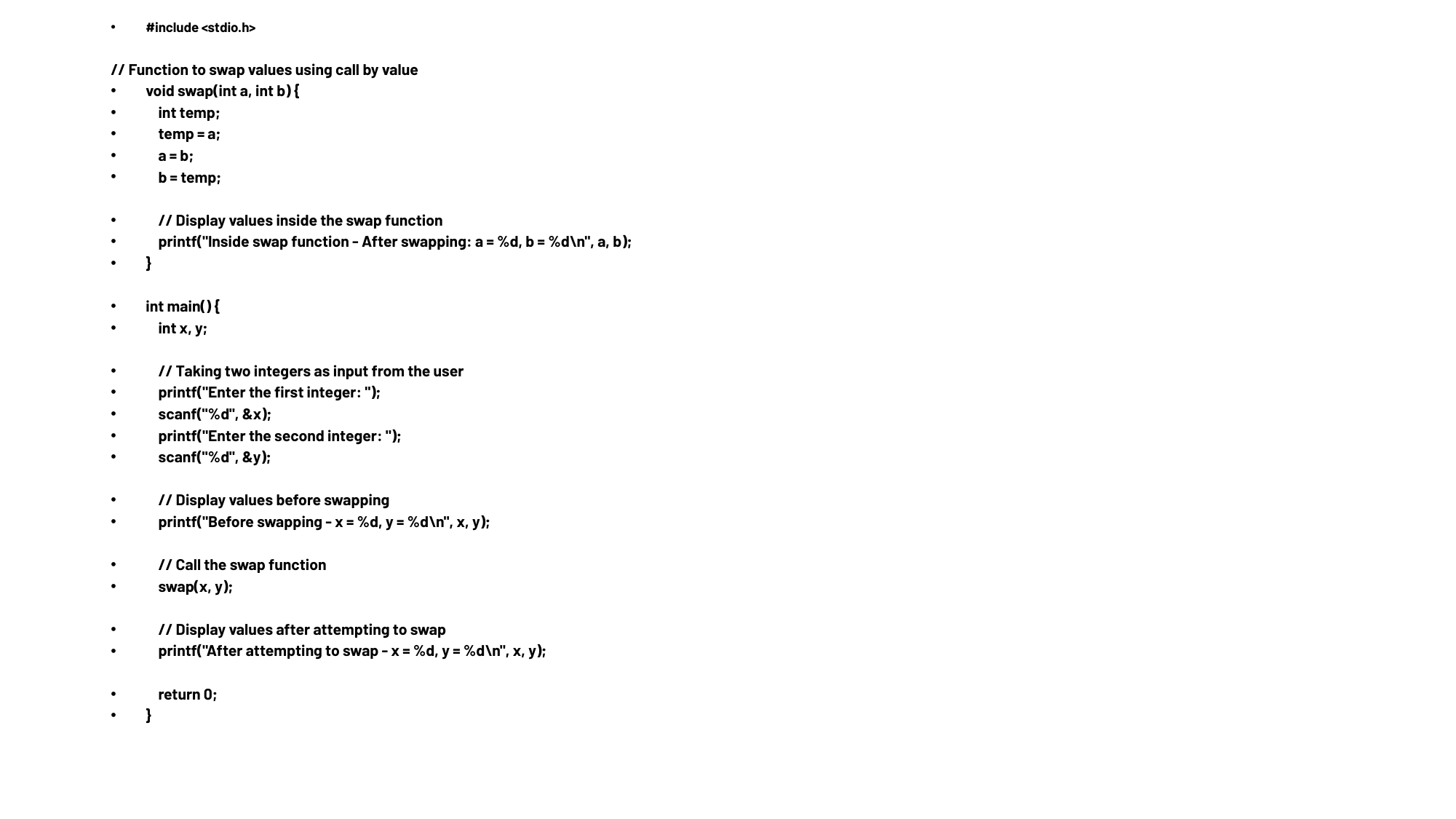

#include <stdio.h>

// Function to swap values using call by value
void swap(int a, int b) {
    int temp;
    temp = a;
    a = b;
    b = temp;

    // Display values inside the swap function
    printf("Inside swap function - After swapping: a = %d, b = %d\n", a, b);
}

int main() {
    int x, y;

    // Taking two integers as input from the user
    printf("Enter the first integer: ");
    scanf("%d", &x);
    printf("Enter the second integer: ");
    scanf("%d", &y);

    // Display values before swapping
    printf("Before swapping - x = %d, y = %d\n", x, y);

    // Call the swap function
    swap(x, y);

    // Display values after attempting to swap
    printf("After attempting to swap - x = %d, y = %d\n", x, y);

    return 0;
}